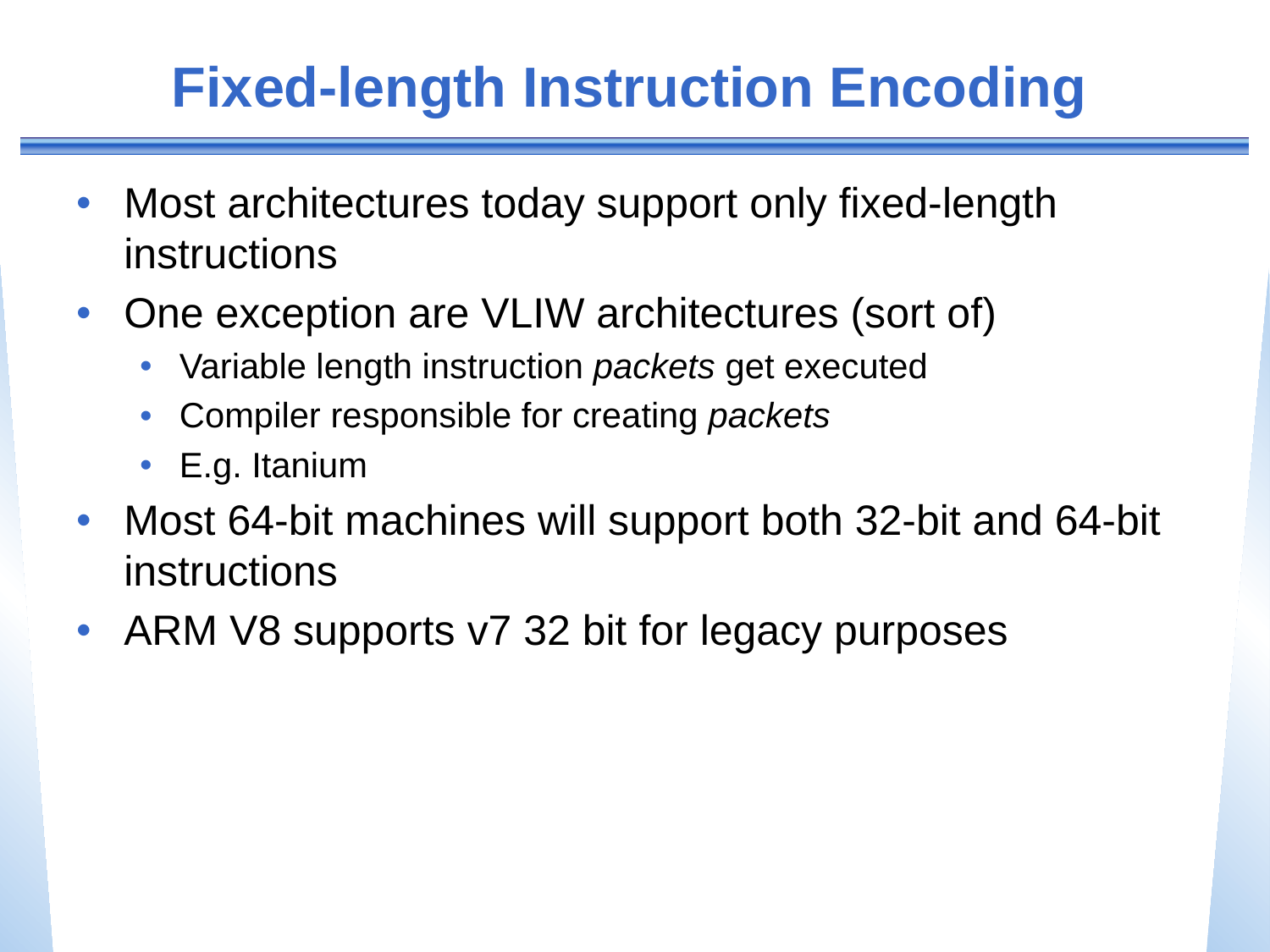

# Fixed-length Instruction Encoding
Most architectures today support only fixed-length instructions
One exception are VLIW architectures (sort of)
Variable length instruction packets get executed
Compiler responsible for creating packets
E.g. Itanium
Most 64-bit machines will support both 32-bit and 64-bit instructions
ARM V8 supports v7 32 bit for legacy purposes